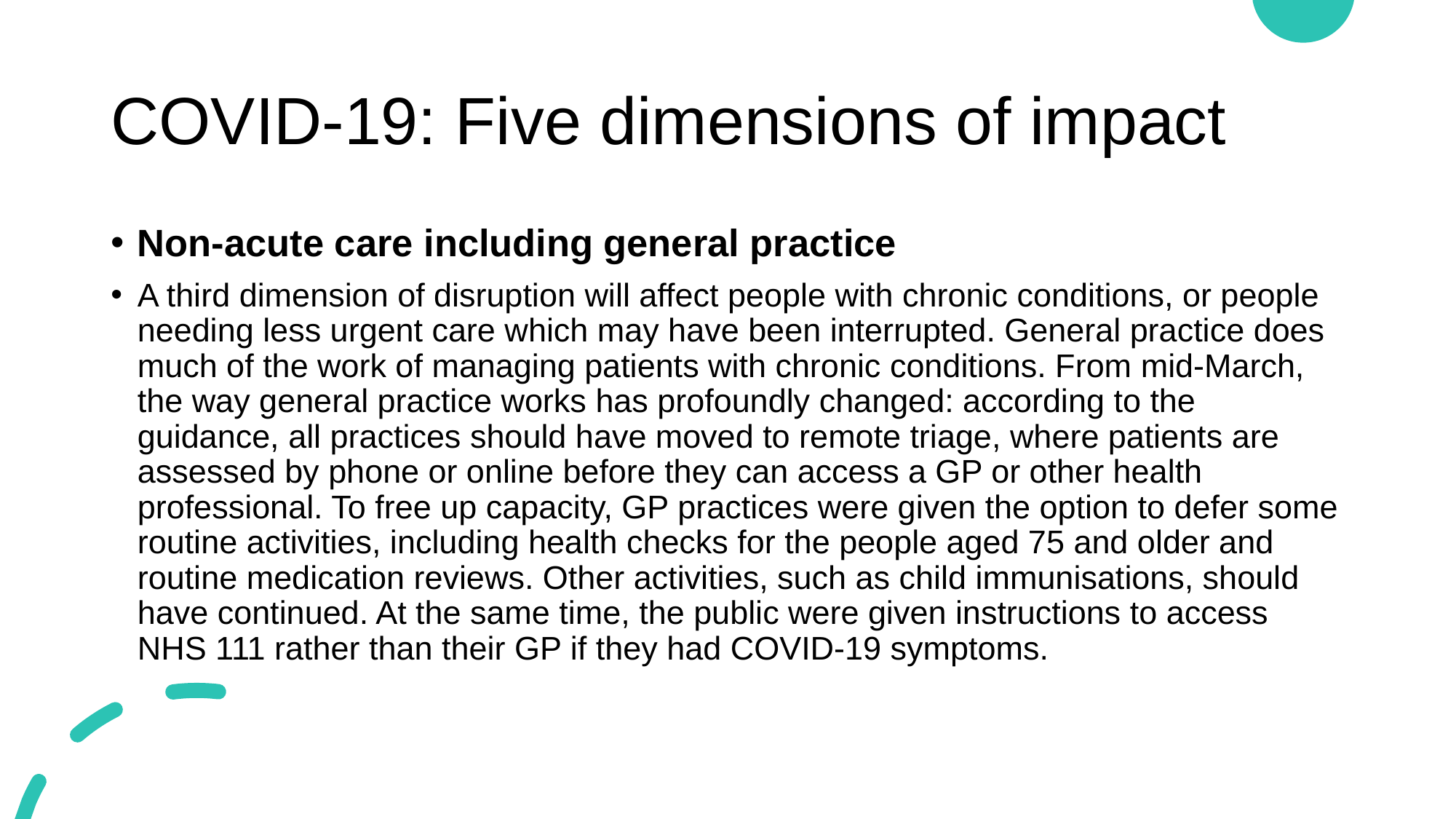

# COVID-19: Five dimensions of impact
Non-acute care including general practice
A third dimension of disruption will affect people with chronic conditions, or people needing less urgent care which may have been interrupted. General practice does much of the work of managing patients with chronic conditions. From mid-March, the way general practice works has profoundly changed: according to the guidance, all practices should have moved to remote triage, where patients are assessed by phone or online before they can access a GP or other health professional. To free up capacity, GP practices were given the option to defer some routine activities, including health checks for the people aged 75 and older and routine medication reviews. Other activities, such as child immunisations, should have continued. At the same time, the public were given instructions to access NHS 111 rather than their GP if they had COVID-19 symptoms.